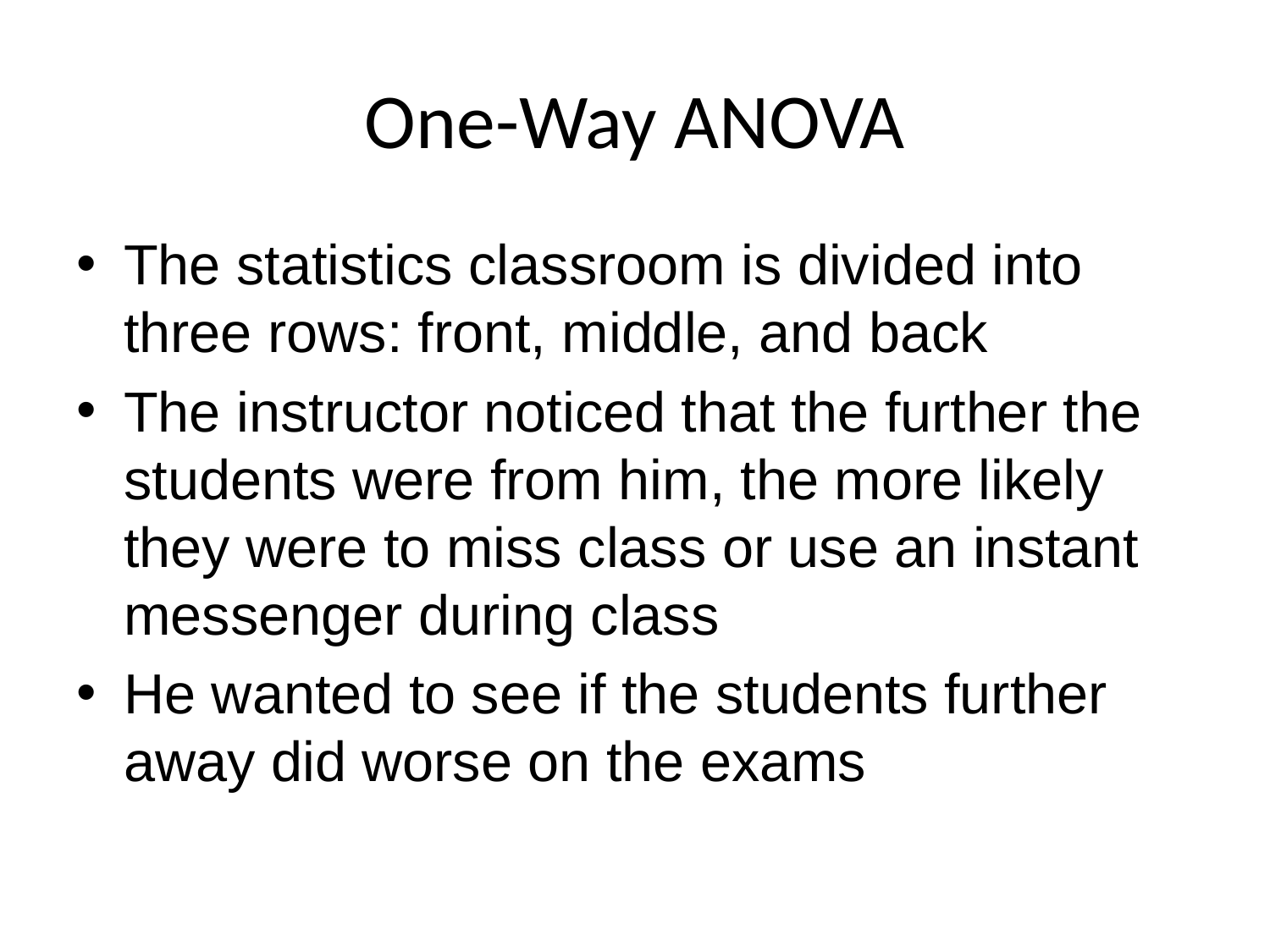

# One-Way ANOVA
The statistics classroom is divided into three rows: front, middle, and back
The instructor noticed that the further the students were from him, the more likely they were to miss class or use an instant messenger during class
He wanted to see if the students further away did worse on the exams